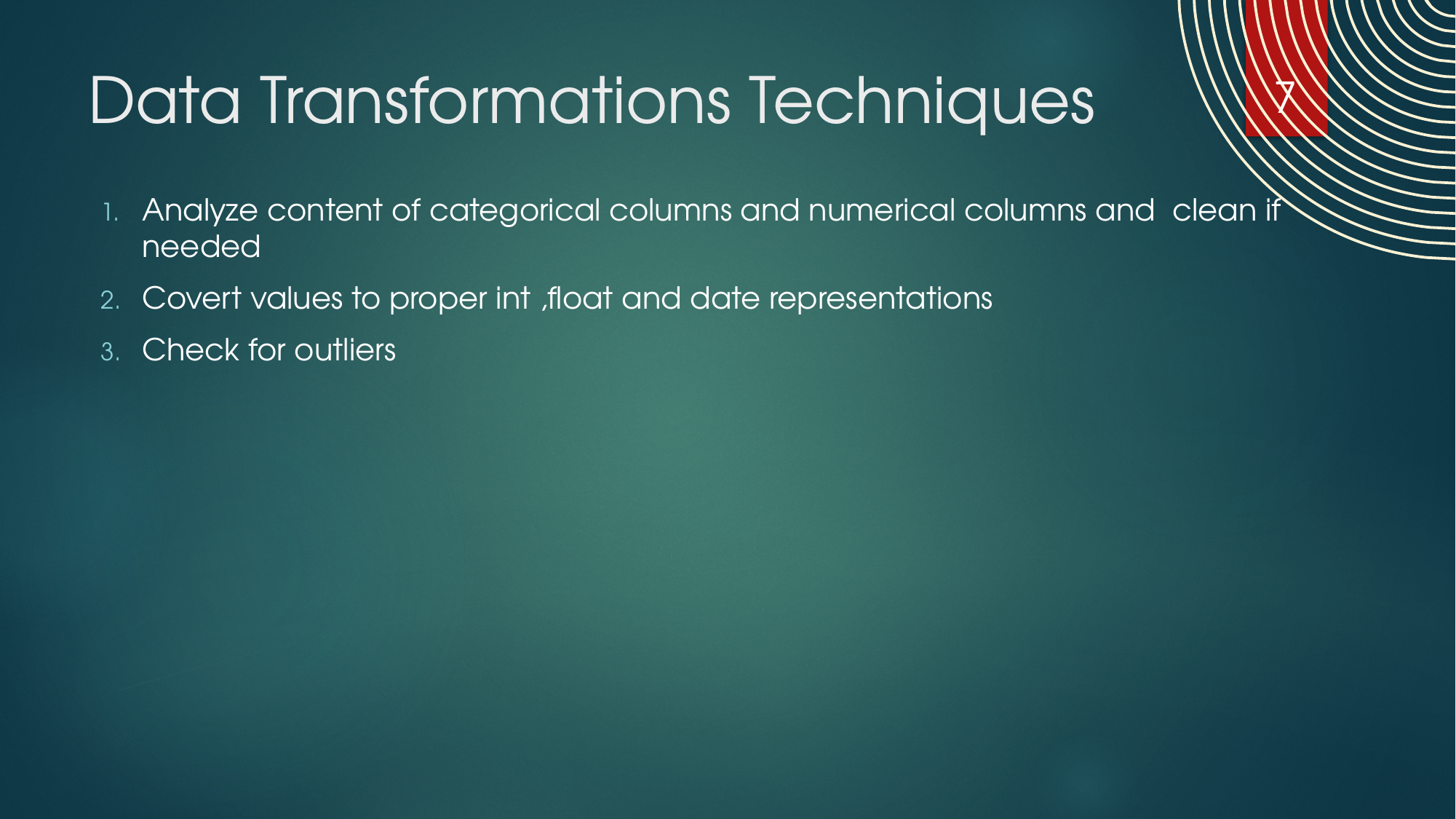

7
# Data Transformations Techniques
Analyze content of categorical columns and numerical columns and  clean if needed
Covert values to proper int ,float and date representations
Check for outliers